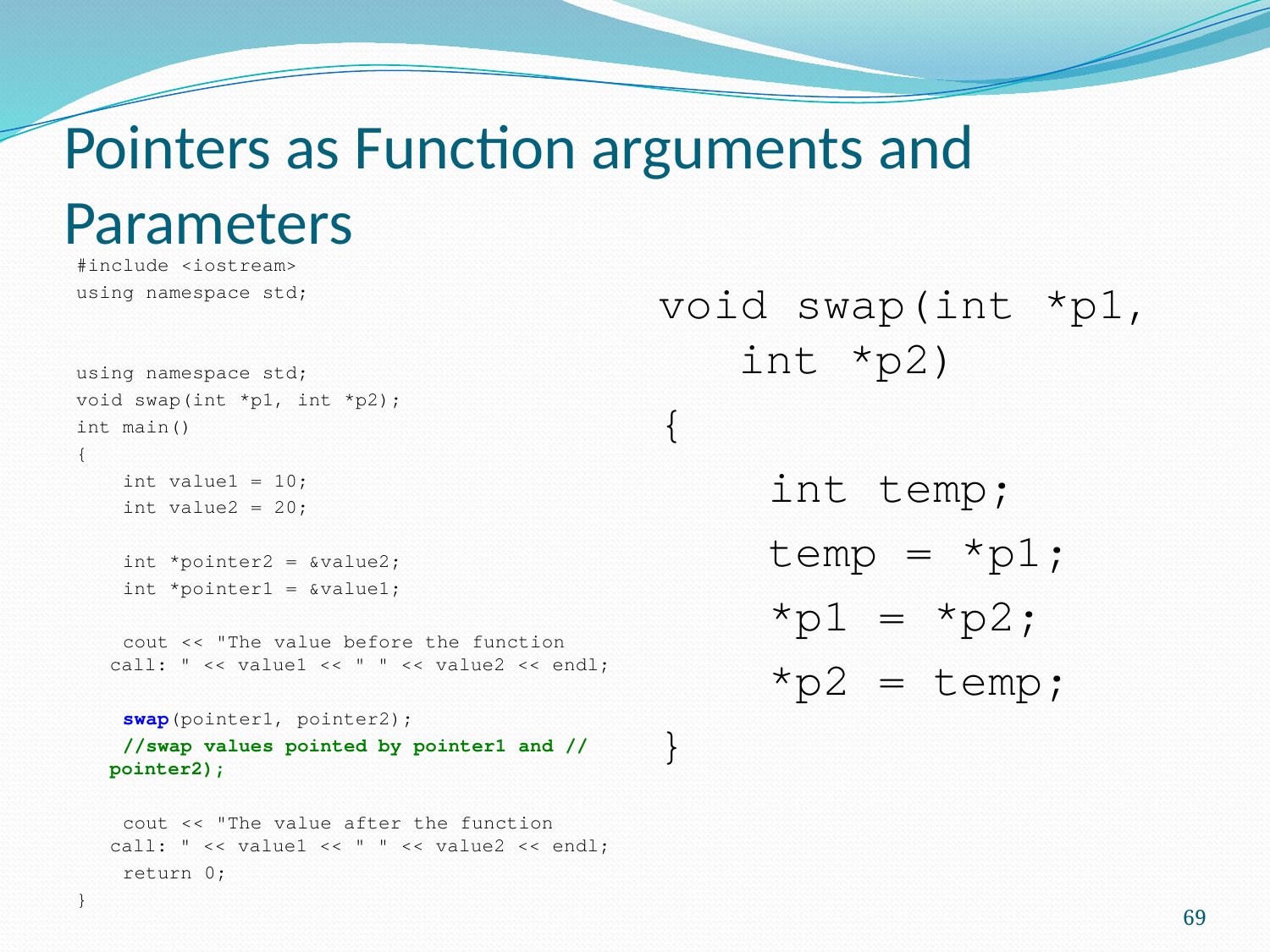

# Pointers as Function arguments and Parameters
#include <iostream>
using namespace std;

using namespace std;
void swap(int *p1, int *p2);
int main()
{
    int value1 = 10;
    int value2 = 20;

    int *pointer2 = &value2;
    int *pointer1 = &value1;

    cout << "The value before the function call: " << value1 << " " << value2 << endl;

    swap(pointer1, pointer2);
    //swap values pointed by pointer1 and // pointer2);

    cout << "The value after the function call: " << value1 << " " << value2 << endl;
    return 0;
}

void swap(int *p1, int *p2)
{
    int temp;
    temp = *p1;
    *p1 = *p2;
    *p2 = temp;
}
69